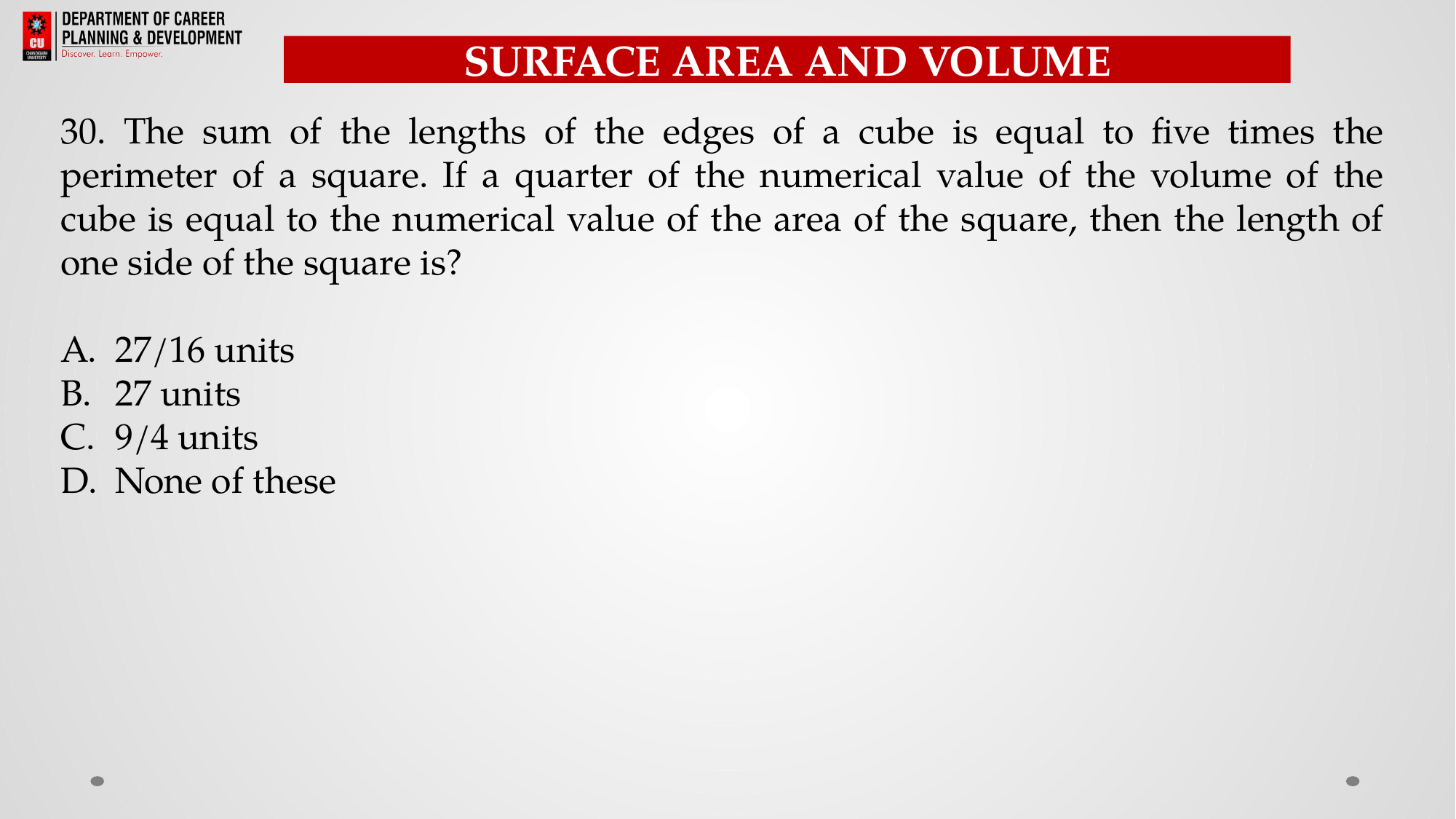

SURFACE AREA AND VOLUME
30. The sum of the lengths of the edges of a cube is equal to five times the perimeter of a square. If a quarter of the numerical value of the volume of the cube is equal to the numerical value of the area of the square, then the length of one side of the square is?

27/16 units
27 units
9/4 units
None of these